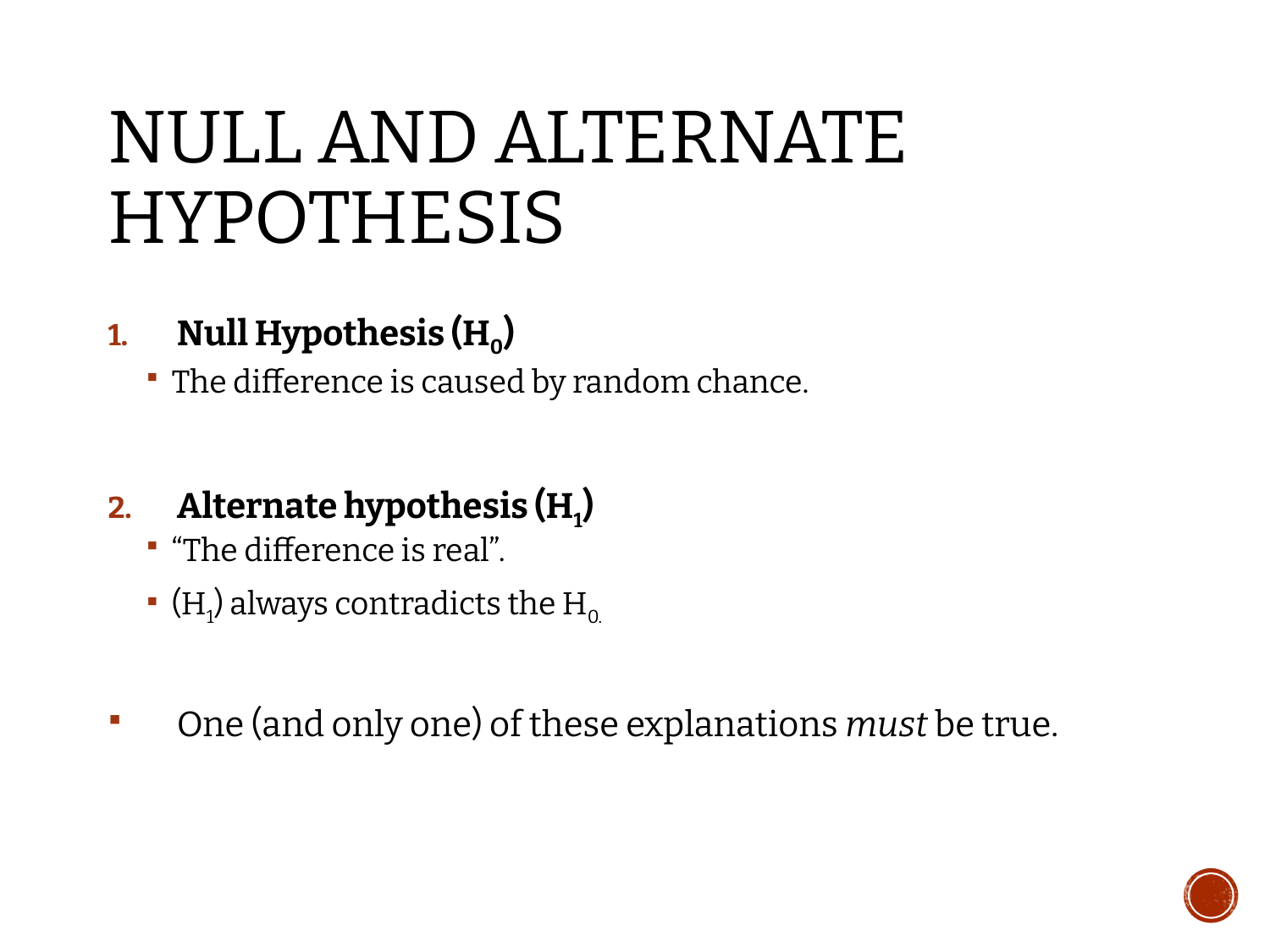

# Null and alternate hypothesis
Null Hypothesis (H0)
The difference is caused by random chance.

Alternate hypothesis (H1)
“The difference is real”.
(H1) always contradicts the H0.

One (and only one) of these explanations must be true.